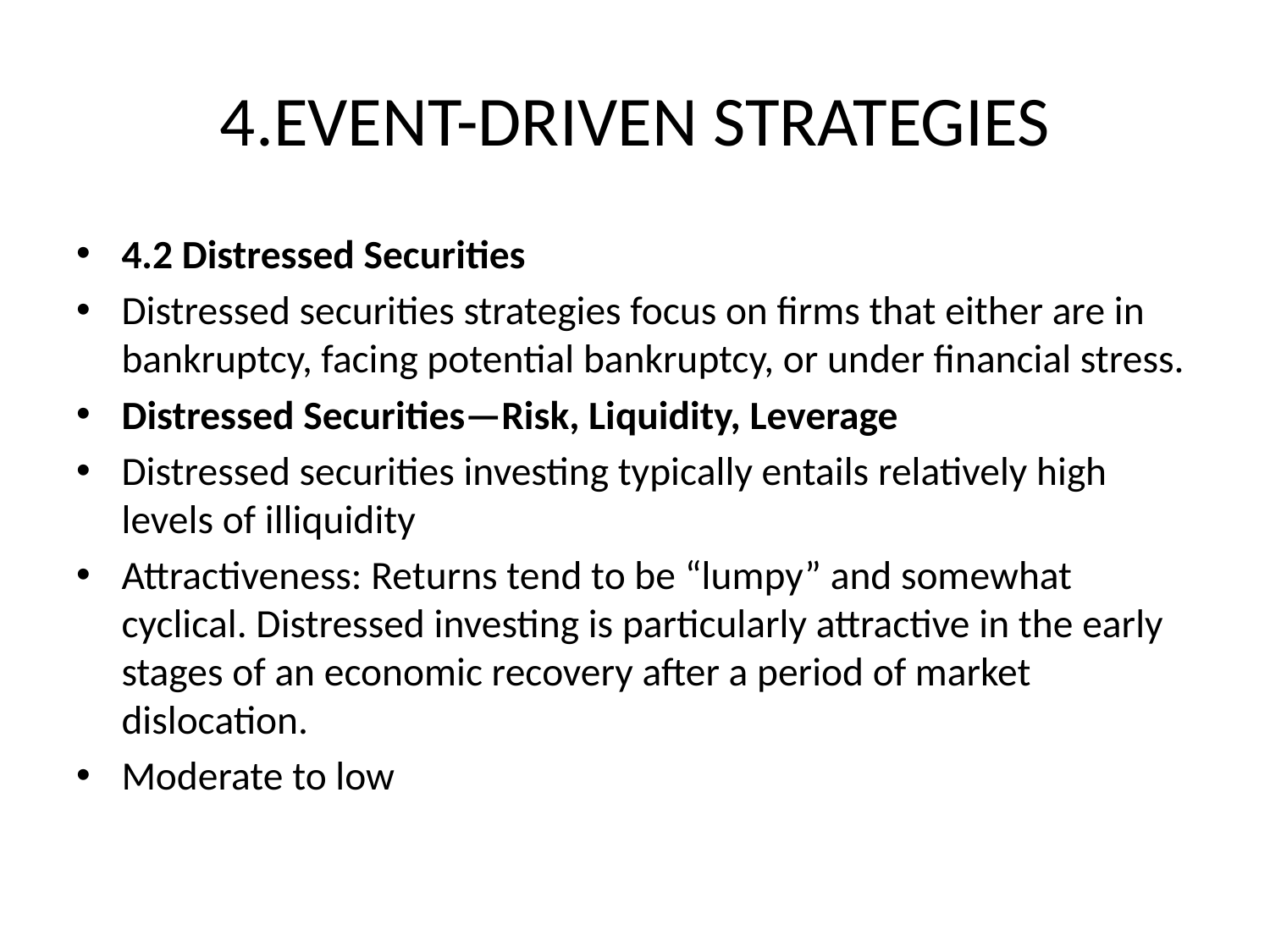

# 4.EVENT-DRIVEN STRATEGIES
4.2 Distressed Securities
Distressed securities strategies focus on firms that either are in bankruptcy, facing potential bankruptcy, or under financial stress.
Distressed Securities—Risk, Liquidity, Leverage
Distressed securities investing typically entails relatively high levels of illiquidity
Attractiveness: Returns tend to be “lumpy” and somewhat cyclical. Distressed investing is particularly attractive in the early stages of an economic recovery after a period of market dislocation.
Moderate to low